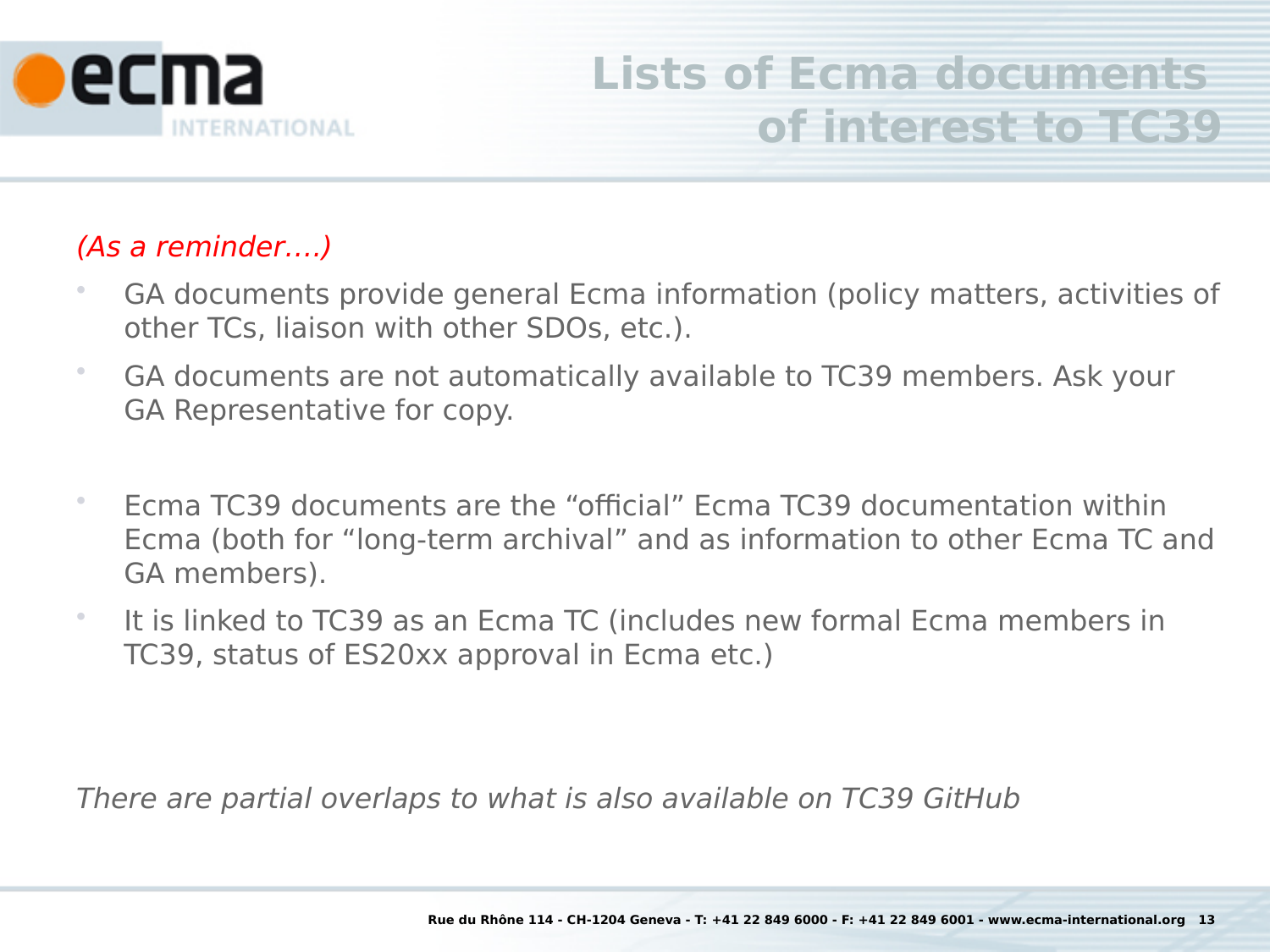

# Lists of Ecma documents of interest to TC39
(As a reminder….)
GA documents provide general Ecma information (policy matters, activities of other TCs, liaison with other SDOs, etc.).
GA documents are not automatically available to TC39 members. Ask your GA Representative for copy.

Ecma TC39 documents are the “official” Ecma TC39 documentation within Ecma (both for “long-term archival” and as information to other Ecma TC and GA members).
It is linked to TC39 as an Ecma TC (includes new formal Ecma members in TC39, status of ES20xx approval in Ecma etc.)

There are partial overlaps to what is also available on TC39 GitHub
Rue du Rhône 114 - CH-1204 Geneva - T: +41 22 849 6000 - F: +41 22 849 6001 - www.ecma-international.org   13